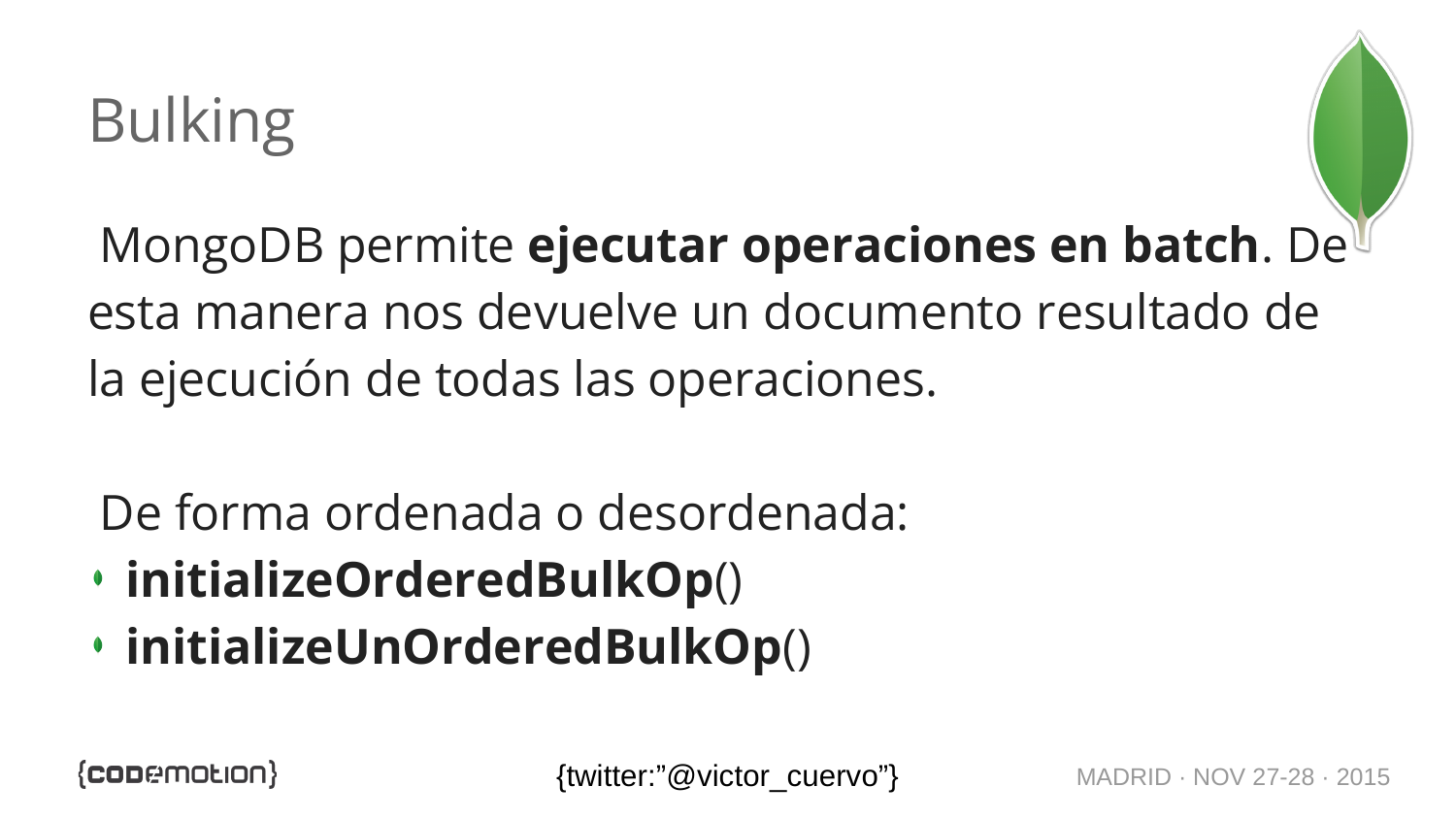

# Bulking
MongoDB permite ejecutar operaciones en batch. De esta manera nos devuelve un documento resultado de la ejecución de todas las operaciones.

De forma ordenada o desordenada:
initializeOrderedBulkOp()
initializeUnOrderedBulkOp()